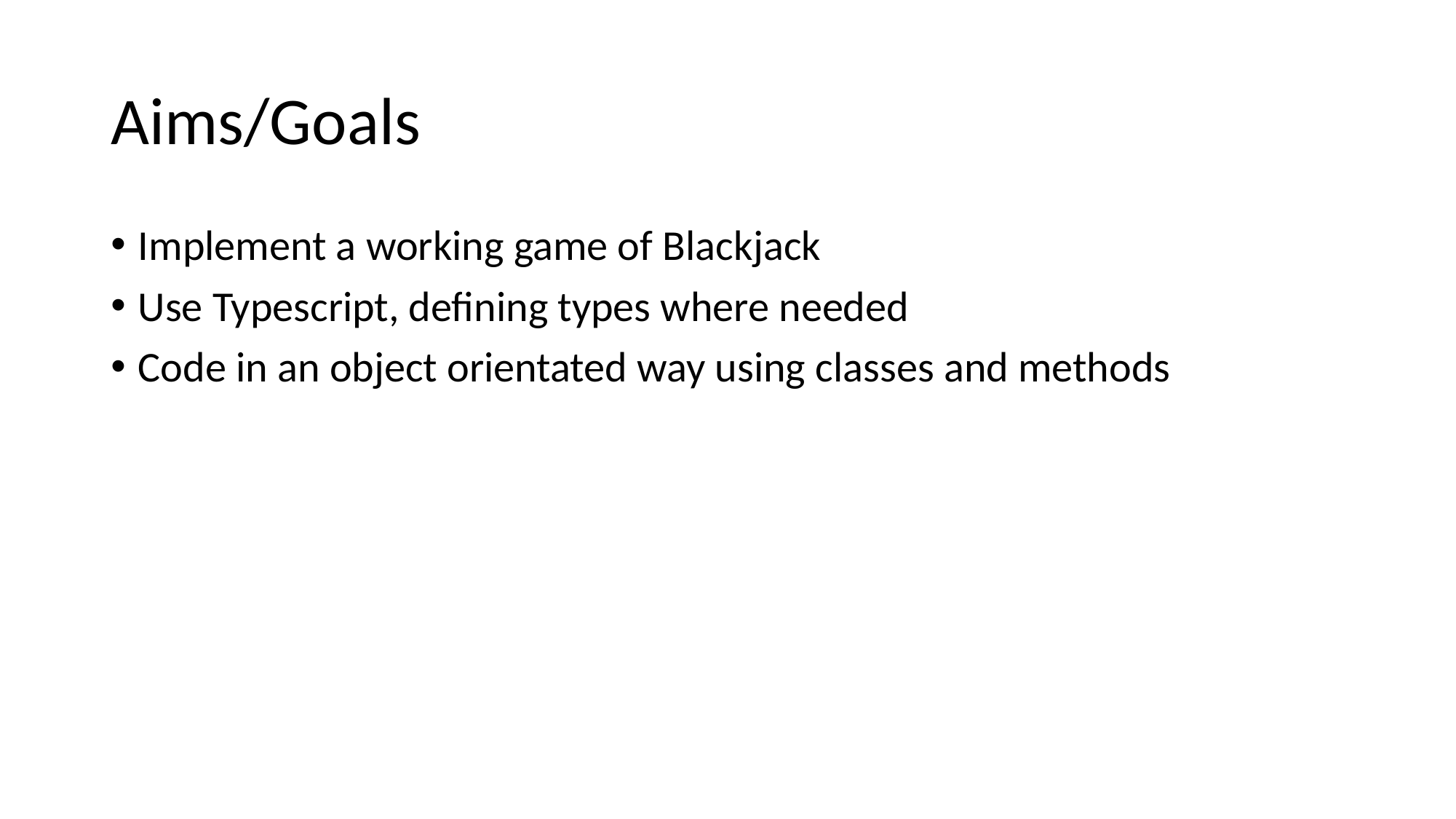

# Aims/Goals
Implement a working game of Blackjack
Use Typescript, defining types where needed
Code in an object orientated way using classes and methods